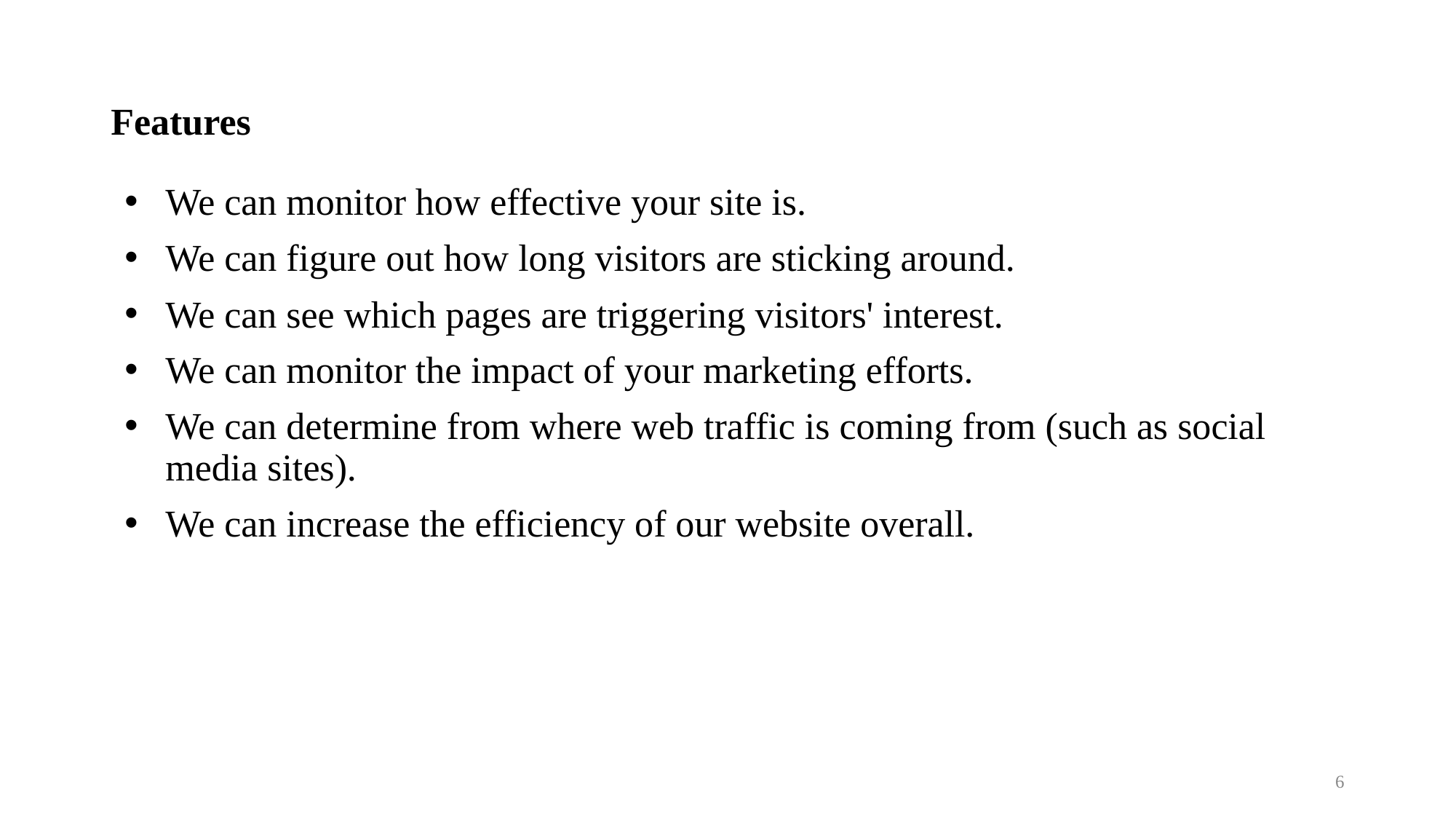

# Features
We can monitor how effective your site is.
We can figure out how long visitors are sticking around.
We can see which pages are triggering visitors' interest.
We can monitor the impact of your marketing efforts.
We can determine from where web traffic is coming from (such as social media sites).
We can increase the efficiency of our website overall.

6